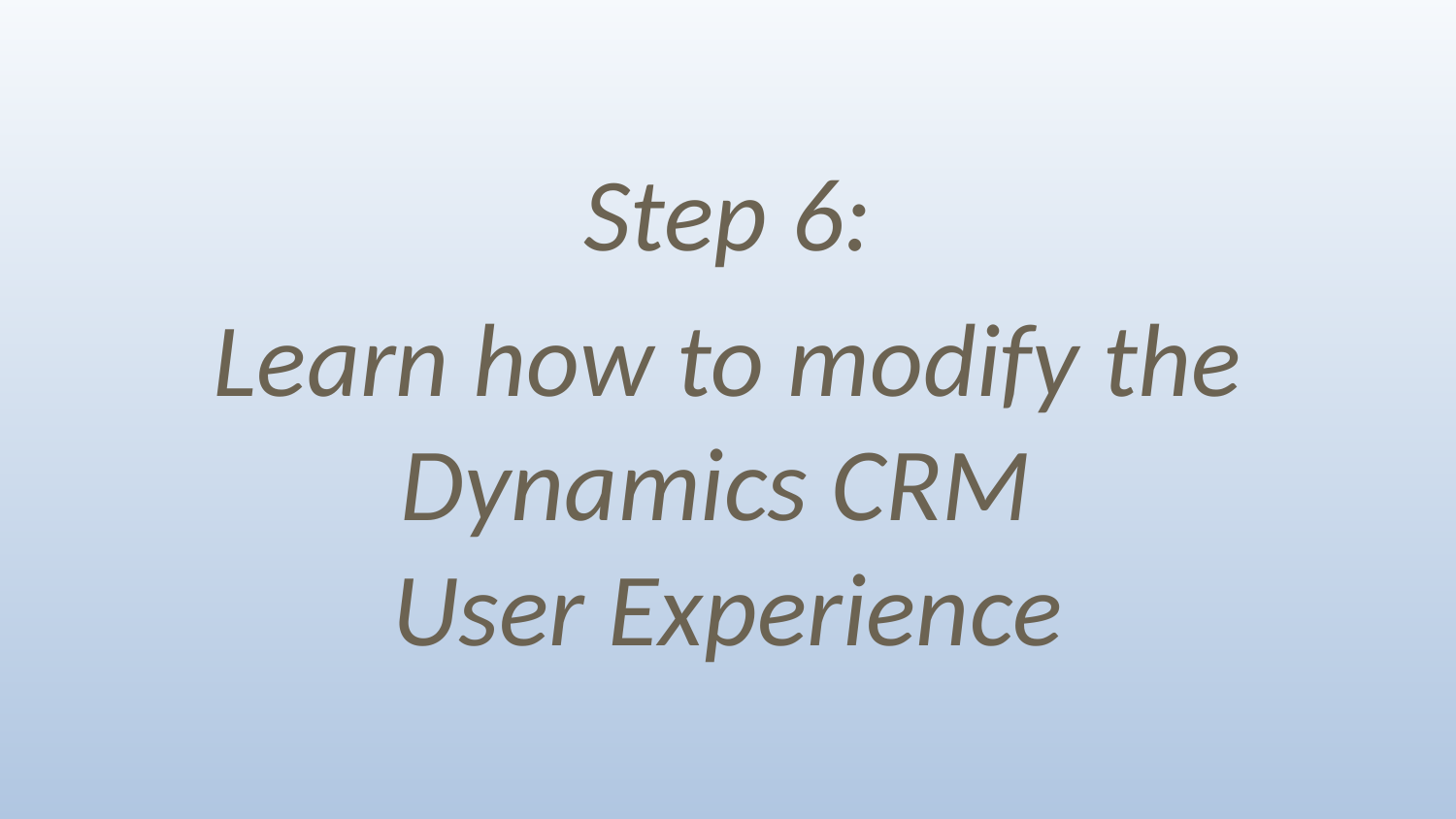

Step 6:
Learn how to modify the Dynamics CRM
User Experience